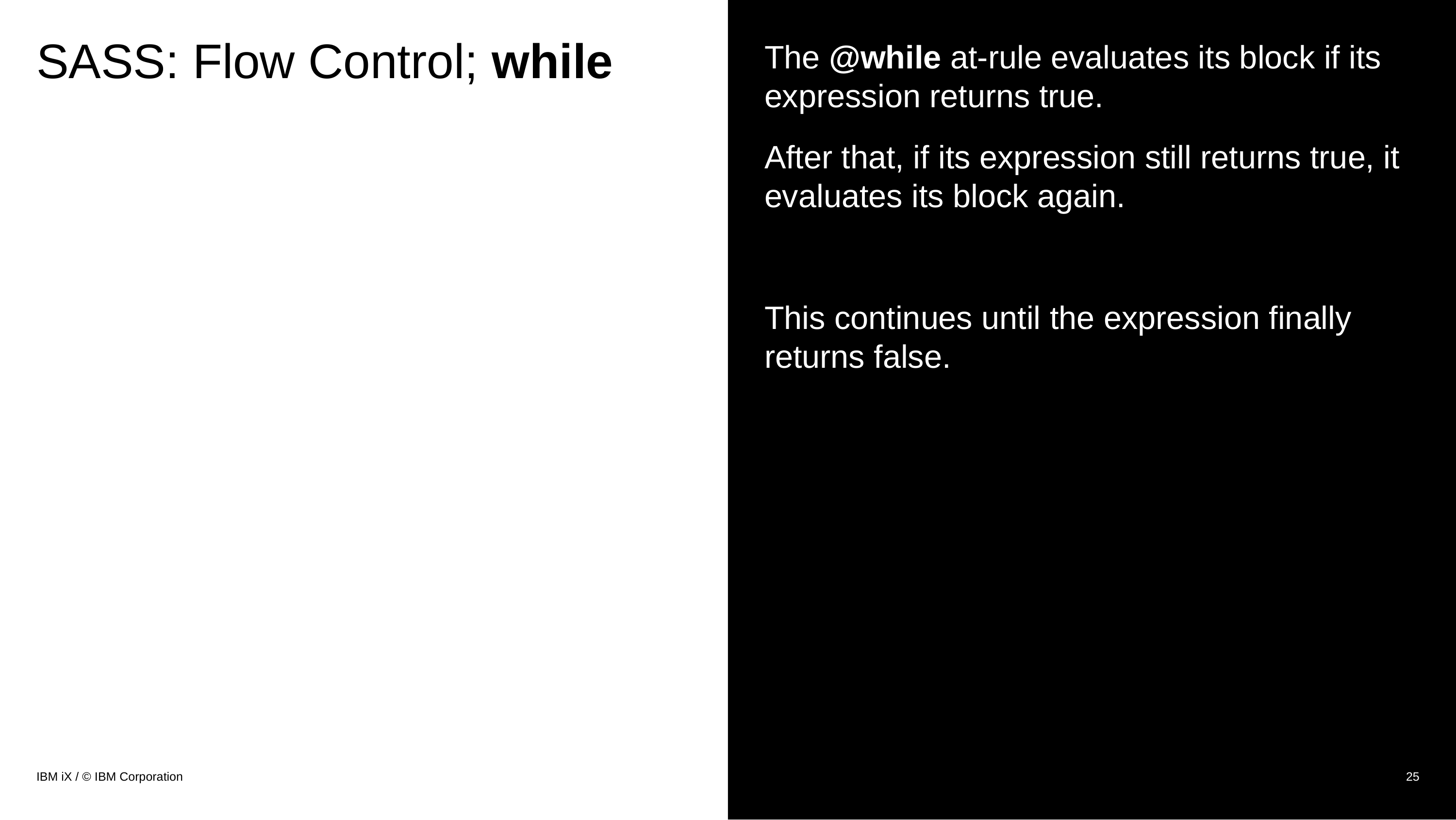

# SASS: Flow Control; while
The @while at-rule evaluates its block if its expression returns true.
After that, if its expression still returns true, it evaluates its block again.

This continues until the expression finally returns false.
IBM iX / © IBM Corporation
25